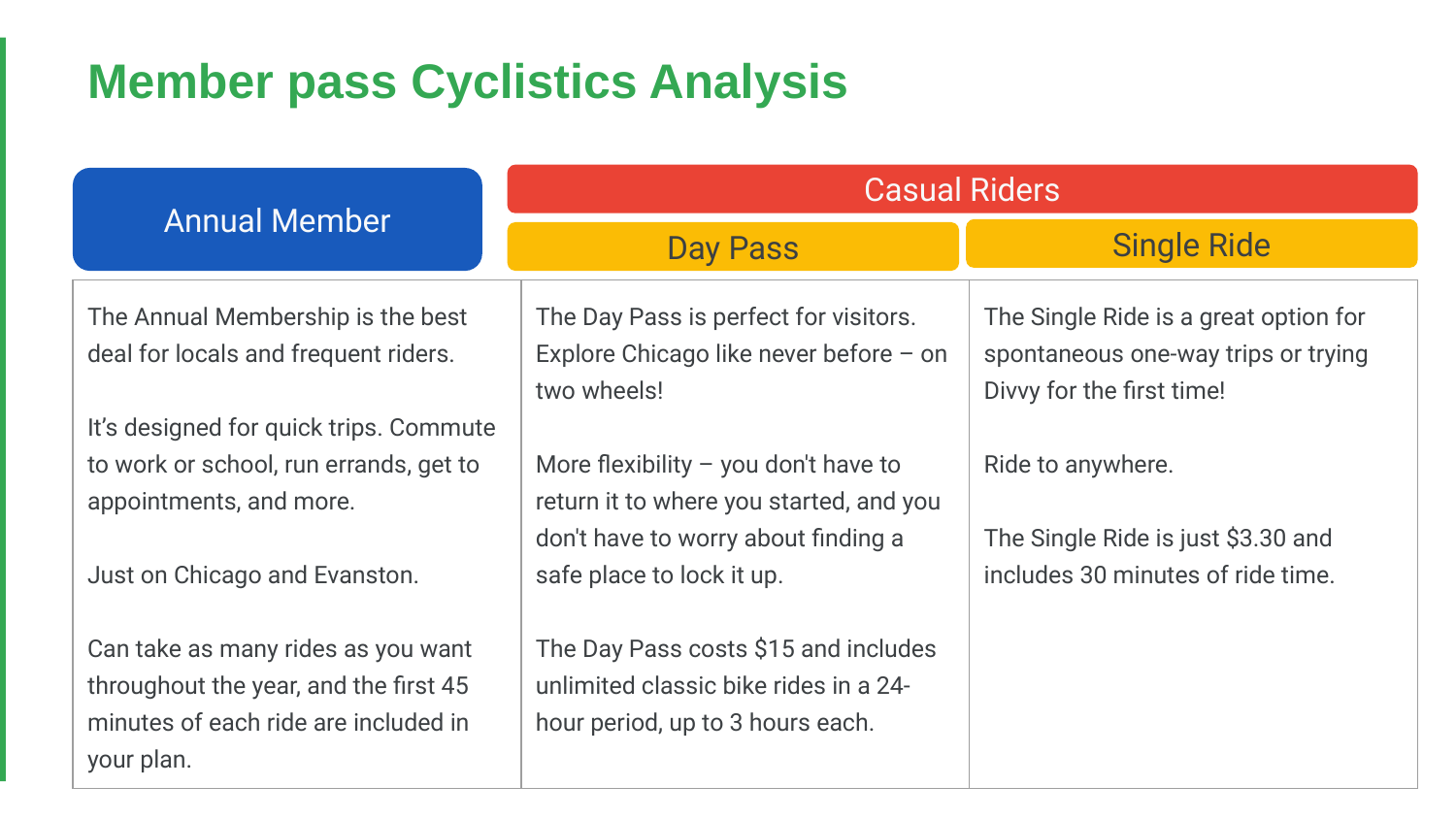

Member pass Cyclistics Analysis
Casual Riders
Annual Member
Single Ride
Day Pass
| The Annual Membership is the best deal for locals and frequent riders. It’s designed for quick trips. Commute to work or school, run errands, get to appointments, and more. Just on Chicago and Evanston. Can take as many rides as you want throughout the year, and the first 45 minutes of each ride are included in your plan. | The Day Pass is perfect for visitors. Explore Chicago like never before – on two wheels! More flexibility – you don't have to return it to where you started, and you don't have to worry about finding a safe place to lock it up. The Day Pass costs $15 and includes unlimited classic bike rides in a 24-hour period, up to 3 hours each. | The Single Ride is a great option for spontaneous one-way trips or trying Divvy for the first time! Ride to anywhere. The Single Ride is just $3.30 and includes 30 minutes of ride time. |
| --- | --- | --- |